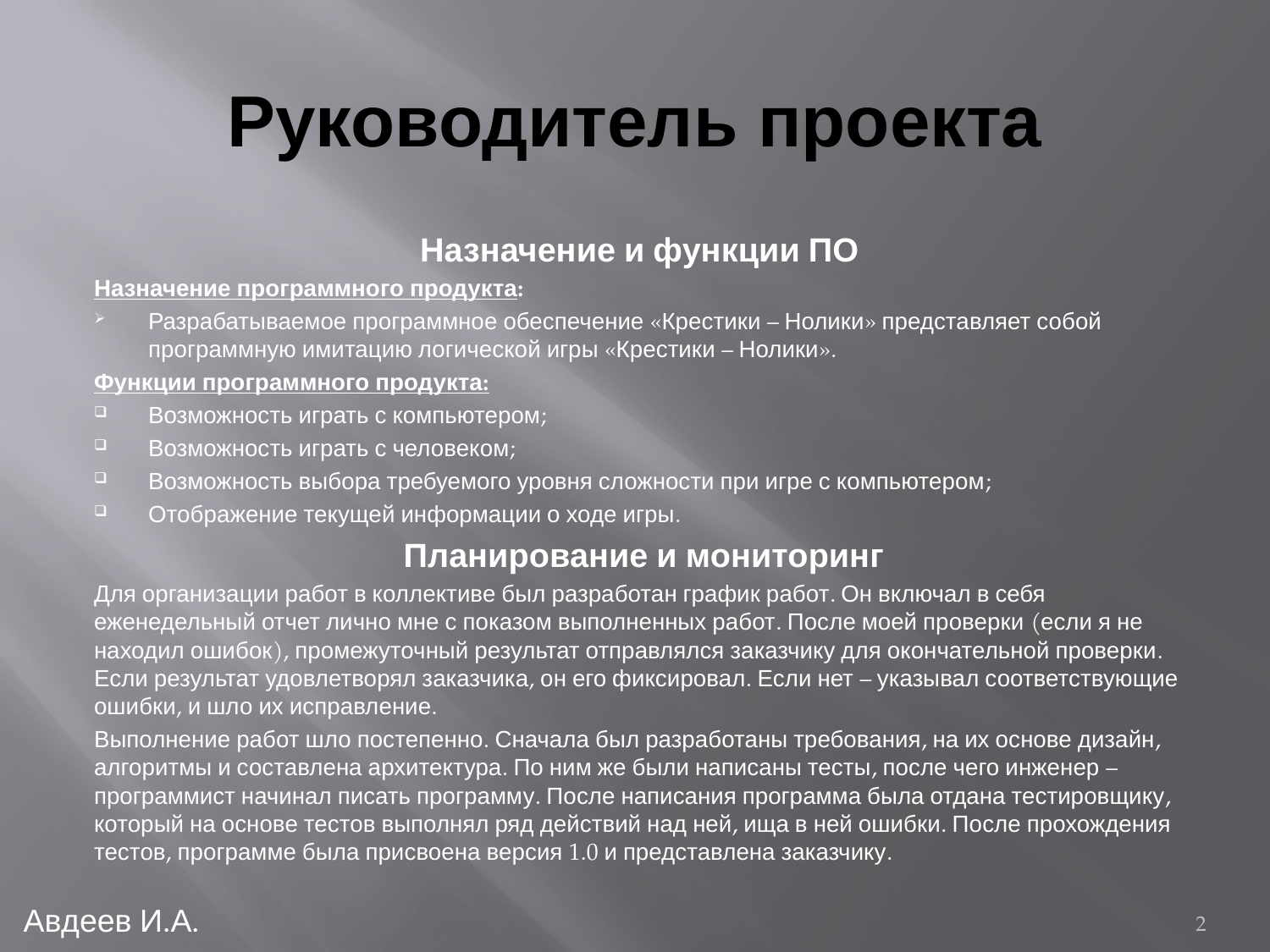

# Руководитель проекта
Назначение и функции ПО
Назначение программного продукта:
Разрабатываемое программное обеспечение «Крестики – Нолики» представляет собой программную имитацию логической игры «Крестики – Нолики».
Функции программного продукта:
Возможность играть с компьютером;
Возможность играть с человеком;
Возможность выбора требуемого уровня сложности при игре с компьютером;
Отображение текущей информации о ходе игры.
Планирование и мониторинг
	Для организации работ в коллективе был разработан график работ. Он включал в себя еженедельный отчет лично мне с показом выполненных работ. После моей проверки (если я не находил ошибок), промежуточный результат отправлялся заказчику для окончательной проверки. Если результат удовлетворял заказчика, он его фиксировал. Если нет – указывал соответствующие ошибки, и шло их исправление.
	Выполнение работ шло постепенно. Сначала был разработаны требования, на их основе дизайн, алгоритмы и составлена архитектура. По ним же были написаны тесты, после чего инженер – программист начинал писать программу. После написания программа была отдана тестировщику, который на основе тестов выполнял ряд действий над ней, ища в ней ошибки. После прохождения тестов, программе была присвоена версия 1.0 и представлена заказчику.

2
Авдеев И.А.